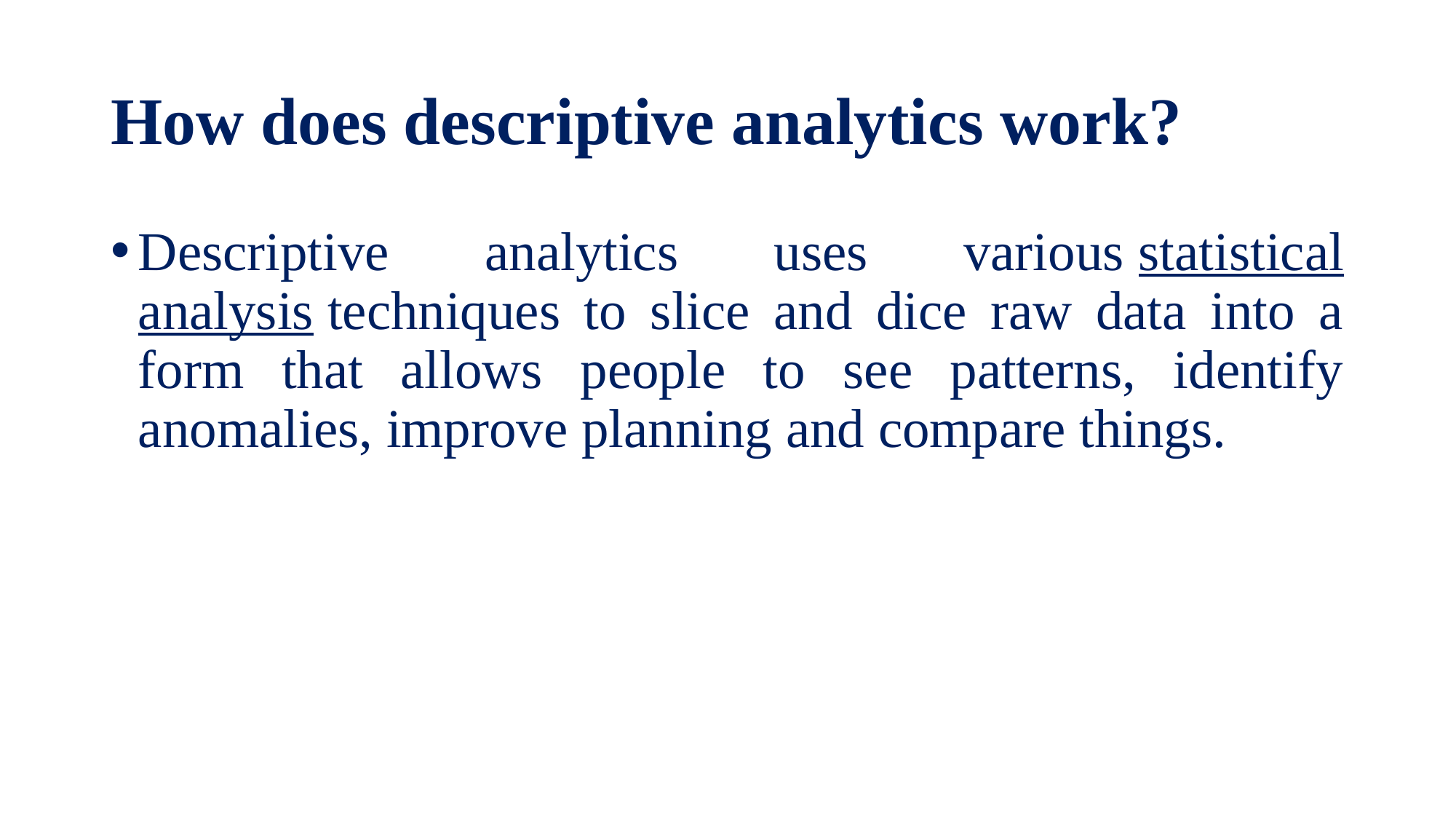

# How does descriptive analytics work?
Descriptive analytics uses various statistical analysis techniques to slice and dice raw data into a form that allows people to see patterns, identify anomalies, improve planning and compare things.